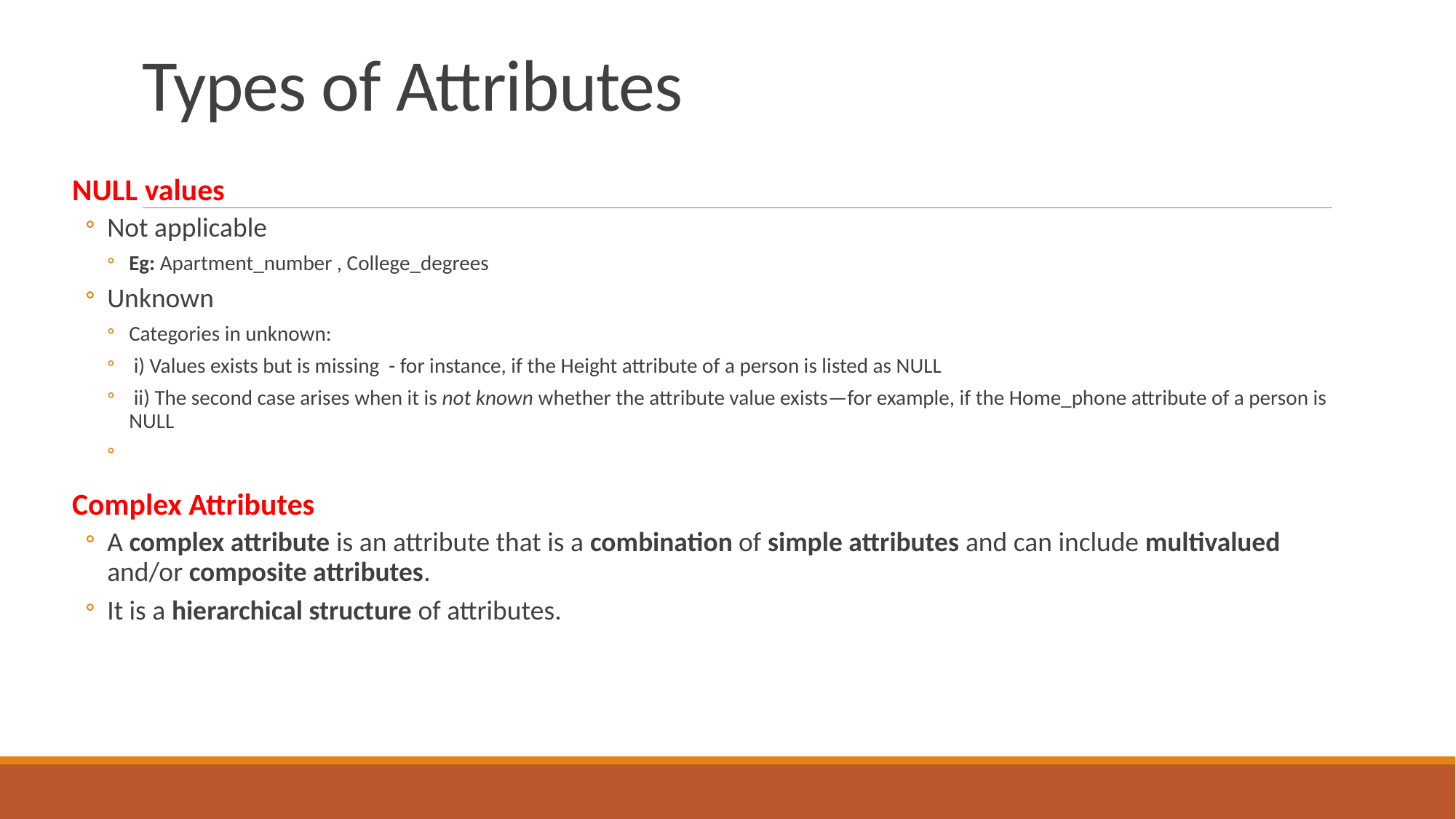

# Types of Attributes

NULL values
Not applicable
Eg: Apartment_number , College_degrees
Unknown
Categories in unknown:
 i) Values exists but is missing  - for instance, if the Height attribute of a person is listed as NULL
 ii) The second case arises when it is not known whether the attribute value exists—for example, if the Home_phone attribute of a person is NULL

Complex Attributes
A complex attribute is an attribute that is a combination of simple attributes and can include multivalued and/or composite attributes.
It is a hierarchical structure of attributes.